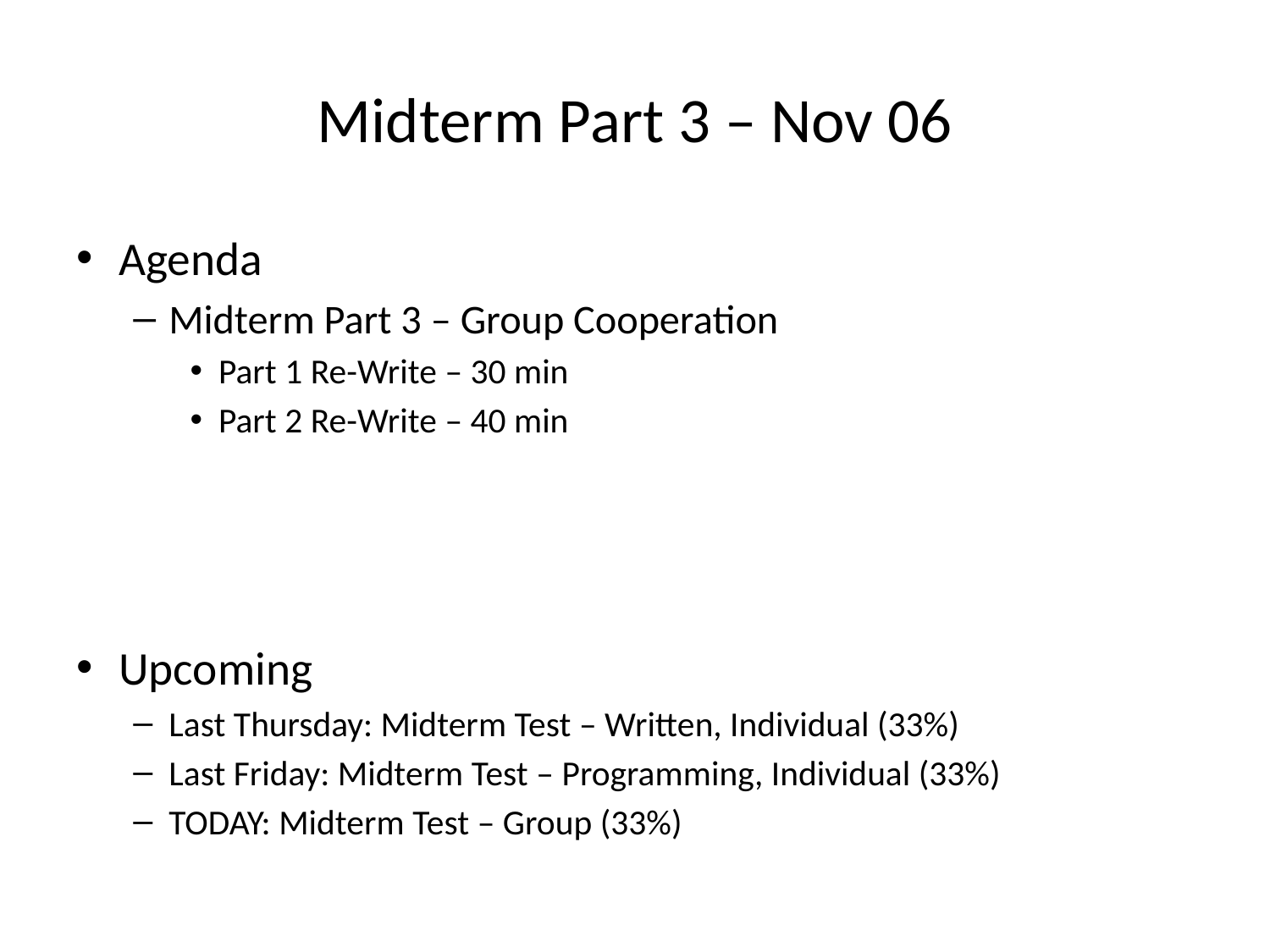

# Midterm Part 3 – Nov 06
Agenda
Midterm Part 3 – Group Cooperation
Part 1 Re-Write – 30 min
Part 2 Re-Write – 40 min

Upcoming
Last Thursday: Midterm Test – Written, Individual (33%)
Last Friday: Midterm Test – Programming, Individual (33%)
TODAY: Midterm Test – Group (33%)